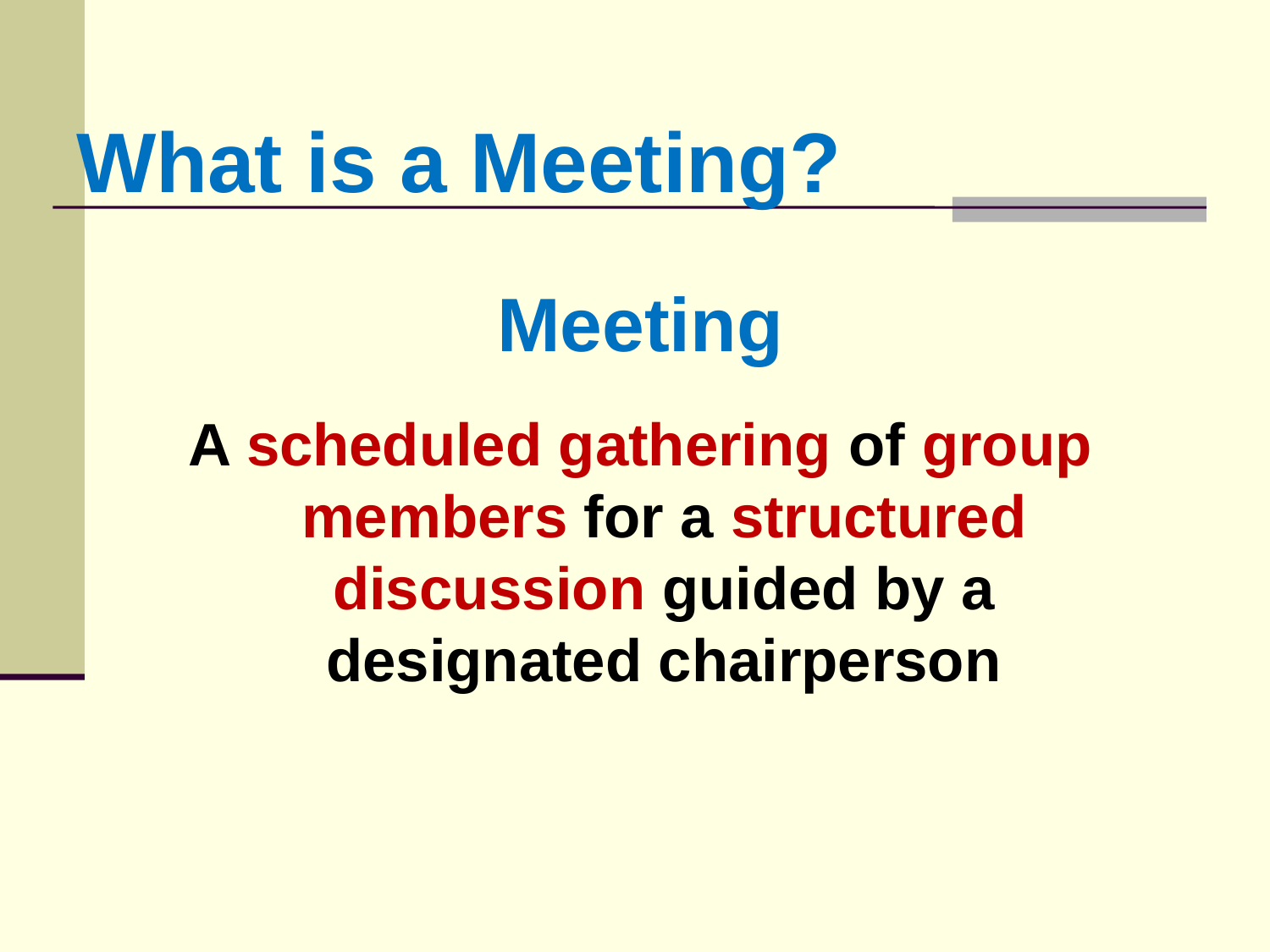

What is a Meeting?
Meeting

A scheduled gathering of group members for a structured discussion guided by a designated chairperson